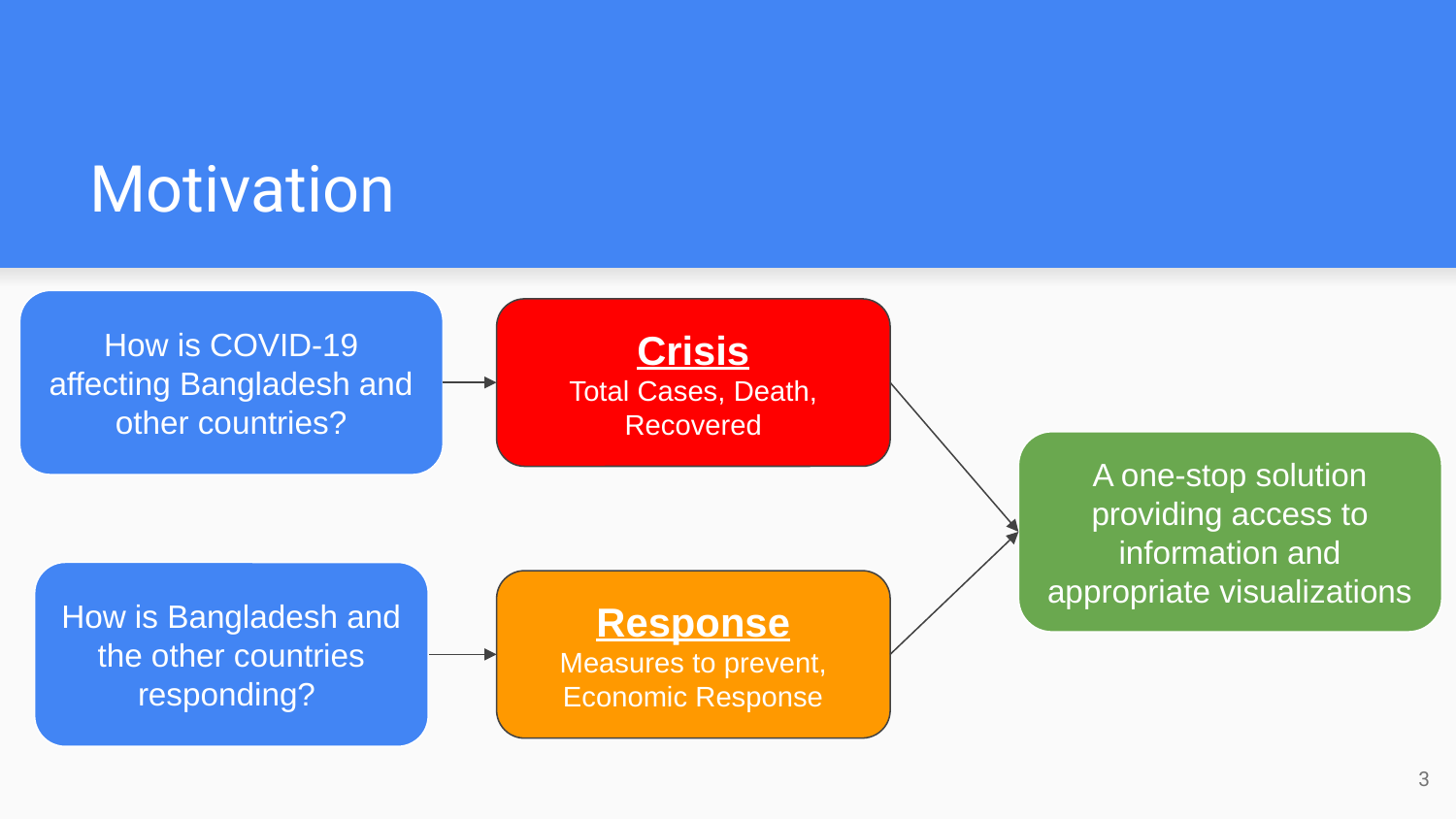

# Motivation
How is COVID-19 affecting Bangladesh and other countries?
Crisis
Total Cases, Death, Recovered
A one-stop solution providing access to information and appropriate visualizations
How is Bangladesh and the other countries responding?
Response
Measures to prevent, Economic Response
3